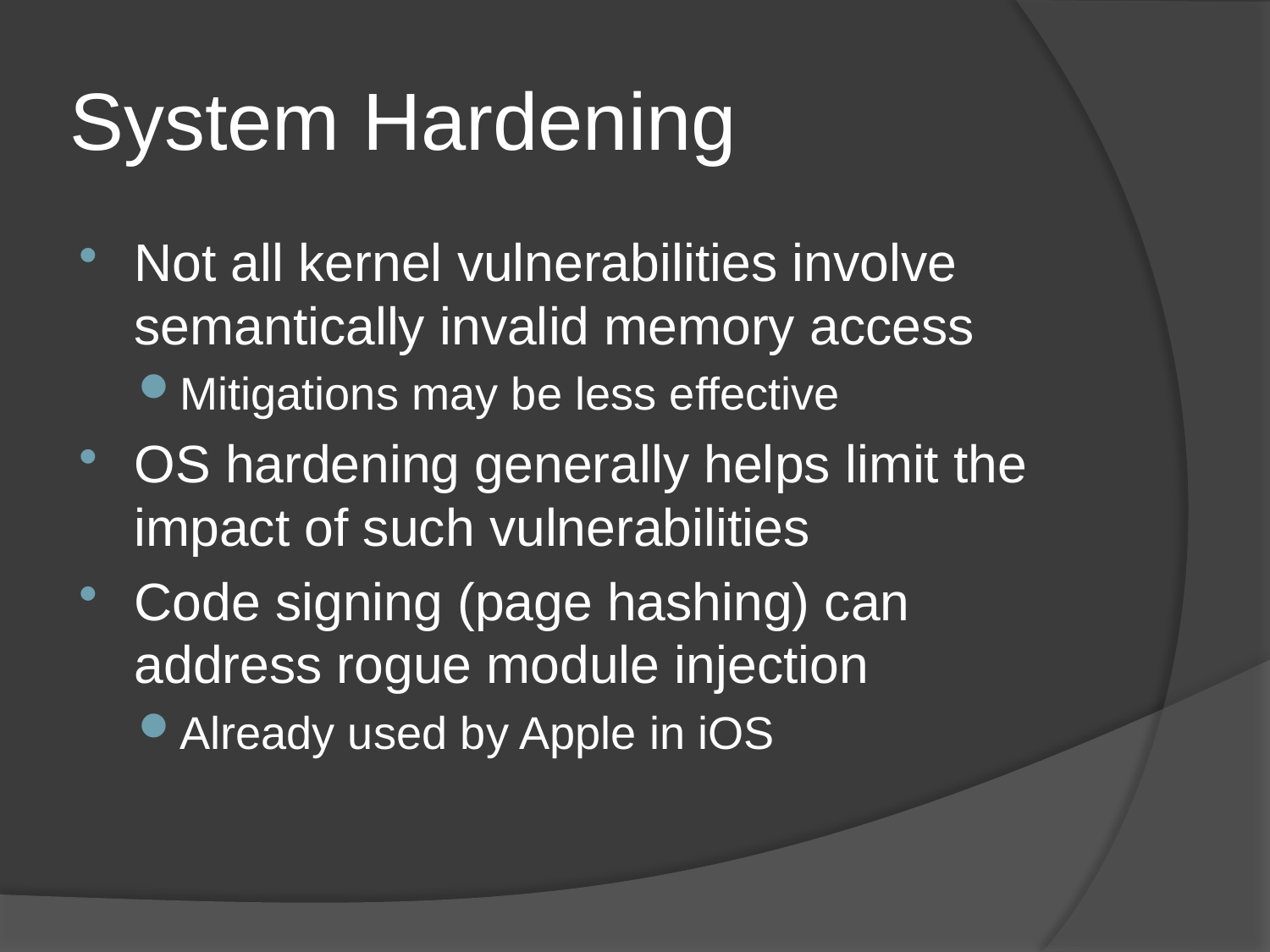

# System Hardening
Not all kernel vulnerabilities involve semantically invalid memory access
Mitigations may be less effective
OS hardening generally helps limit the impact of such vulnerabilities
Code signing (page hashing) can address rogue module injection
Already used by Apple in iOS